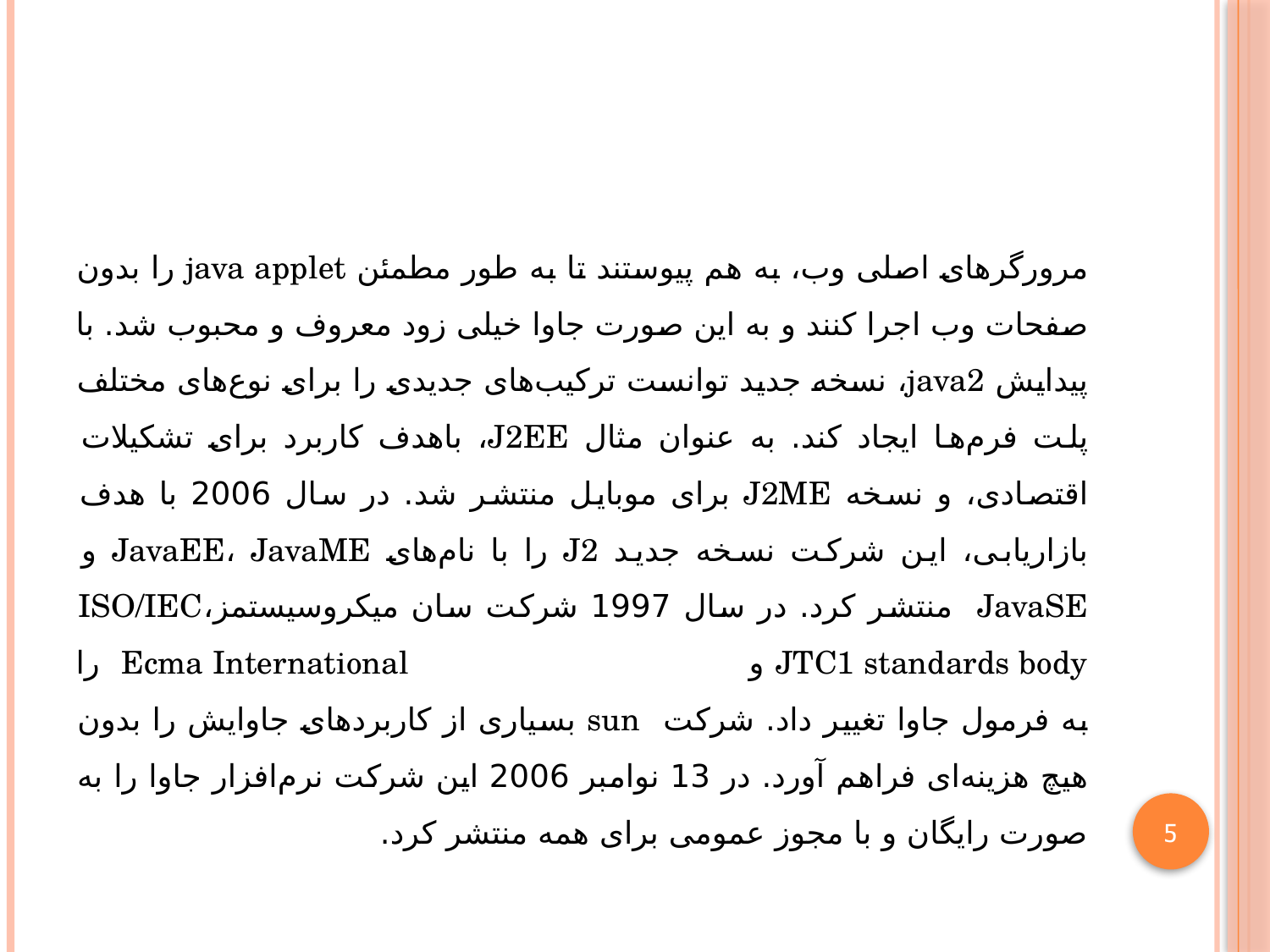

#
مرورگرهای اصلی وب، به هم پیوستند تا به طور مطمئن java applet را بدون صفحات وب اجرا کنند و به این صورت جاوا خیلی زود معروف و محبوب شد. با پیدایش java2، نسخه جدید توانست ترکیب‌های جدیدی را برای نوع‌های مختلف پلت فرم‌ها ایجاد کند. به عنوان مثال J2EE، باهدف کاربرد برای تشکیلات اقتصادی، و نسخه J2ME برای موبایل منتشر شد. در سال 2006 با هدف بازاریابی، این شرکت نسخه جدید J2 را با نام‌های JavaEE، JavaME و JavaSE  منتشر کرد. در سال 1997 شرکت سان میکروسیستمز،ISO/IEC JTC1 standards body و                                Ecma International  را به فرمول جاوا تغییر داد. شرکت  sun بسیاری از کاربردهای جاوایش را بدون هیچ هزینه‌ای فراهم آورد. در 13 نوامبر 2006 این شرکت نرم‌افزار جاوا را به صورت رایگان و با مجوز عمومی برای همه منتشر کرد.
5